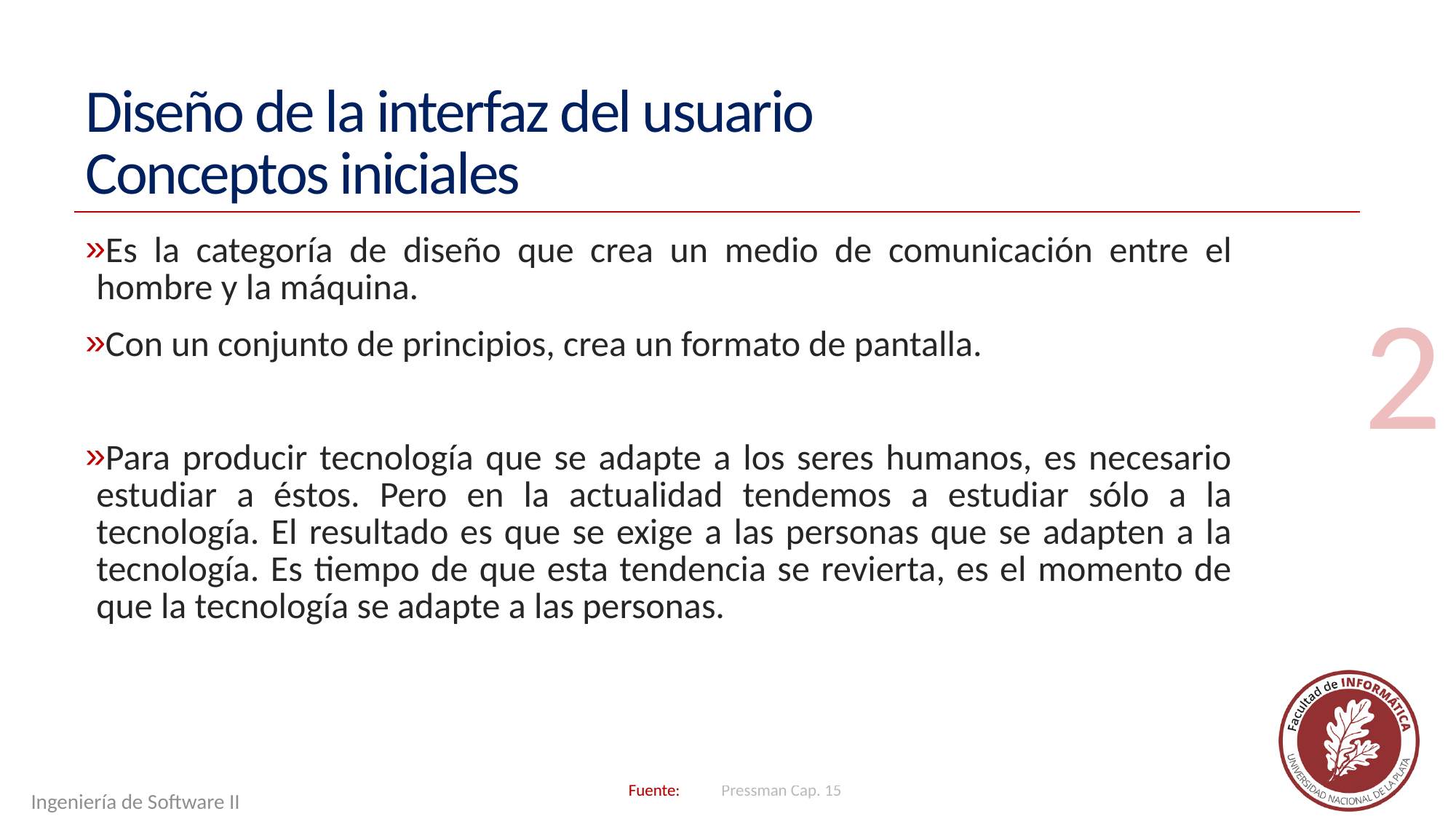

# Diseño de la interfaz del usuario Conceptos iniciales
Es la categoría de diseño que crea un medio de comunicación entre el hombre y la máquina.
Con un conjunto de principios, crea un formato de pantalla.

Para producir tecnología que se adapte a los seres humanos, es necesario estudiar a éstos. Pero en la actualidad tendemos a estudiar sólo a la tecnología. El resultado es que se exige a las personas que se adapten a la tecnología. Es tiempo de que esta tendencia se revierta, es el momento de que la tecnología se adapte a las personas.
2
Pressman Cap. 15
Ingeniería de Software II